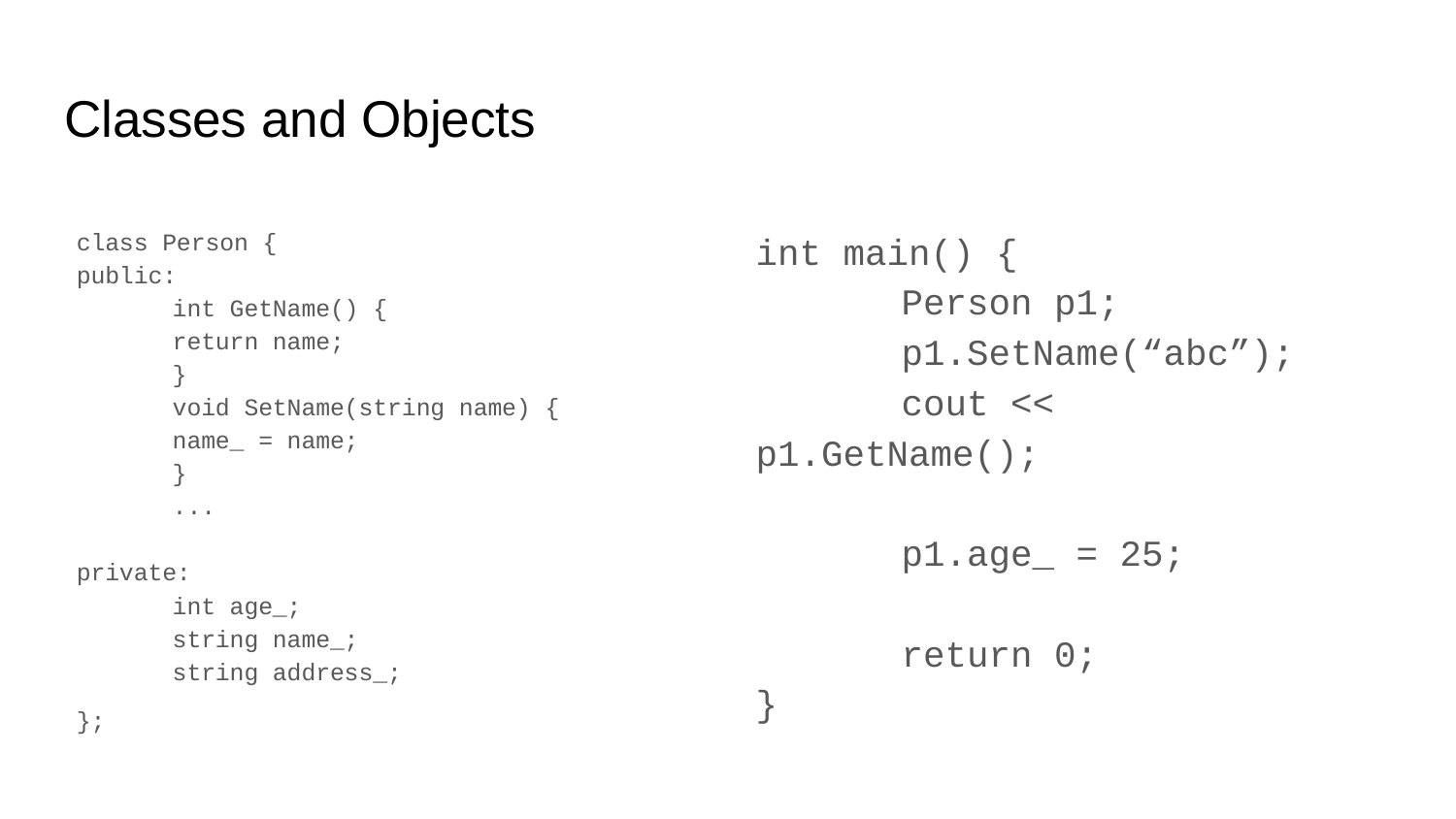

# Classes and Objects
class Person {
public:
	int GetName() {
		return name;
	}
	void SetName(string name) {
		name_ = name;
	}
	...
private:
	int age_;
	string name_;
	string address_;
};
int main() {
	Person p1;
	p1.SetName(“abc”);
	cout << p1.GetName();
	p1.age_ = 25;
	return 0;
}